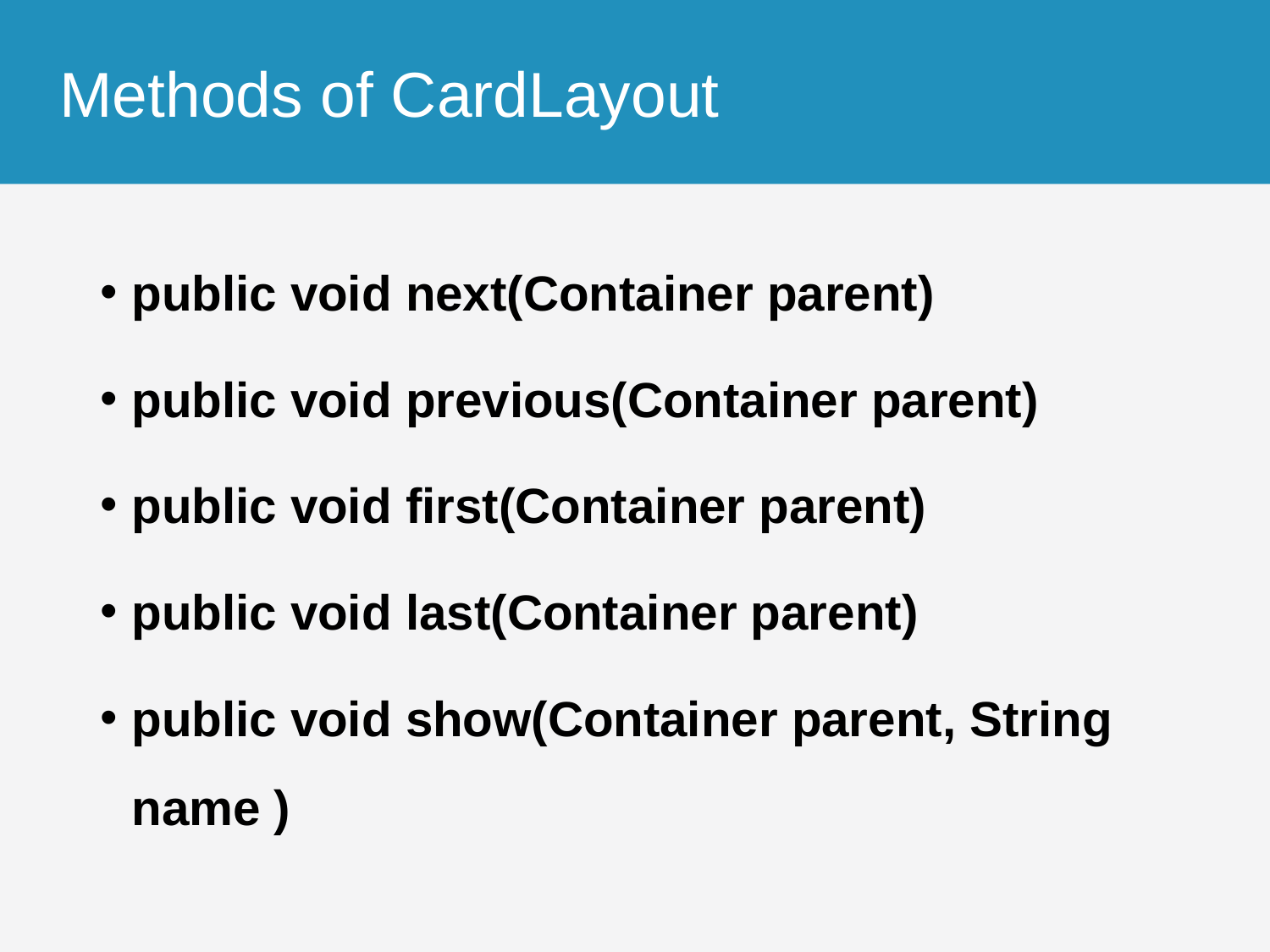

# Methods of CardLayout
public void next(Container parent)
public void previous(Container parent)
public void first(Container parent)
public void last(Container parent)
public void show(Container parent, String name )